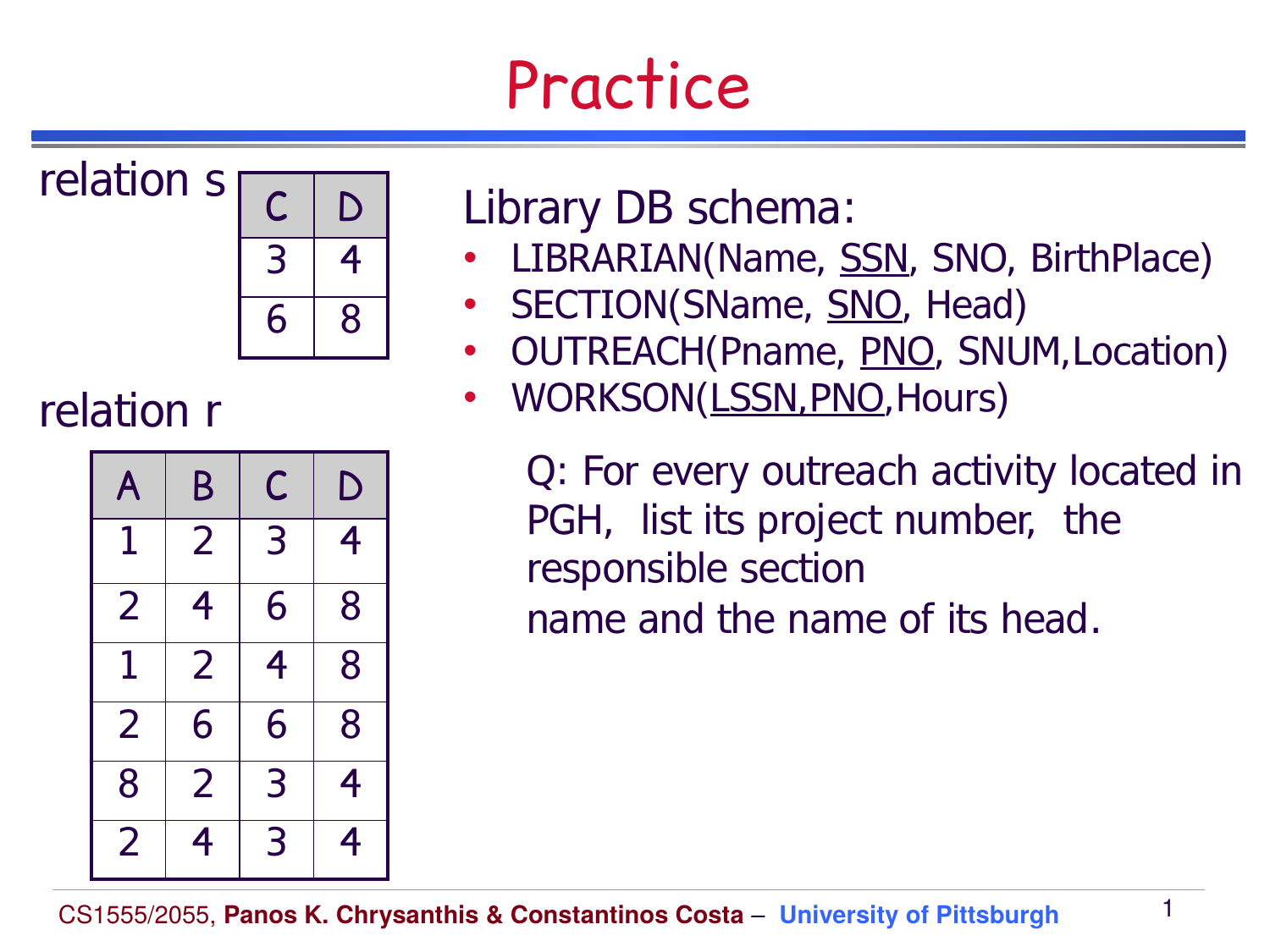

# Practice
relation s
Library DB schema:
LIBRARIAN(Name, SSN, SNO, BirthPlace)
SECTION(SName, SNO, Head)
OUTREACH(Pname, PNO, SNUM,Location)
WORKSON(LSSN,PNO,Hours)

Q: For every outreach activity located in PGH,  list its project number,  the responsible section
name and the name of its head.
| C | D |
| --- | --- |
| 3 | 4 |
| 6 | 8 |
relation r
| A | B | C | D |
| --- | --- | --- | --- |
| 1 | 2 | 3 | 4 |
| 2 | 4 | 6 | 8 |
| 1 | 2 | 4 | 8 |
| 2 | 6 | 6 | 8 |
| 8 | 2 | 3 | 4 |
| 2 | 4 | 3 | 4 |